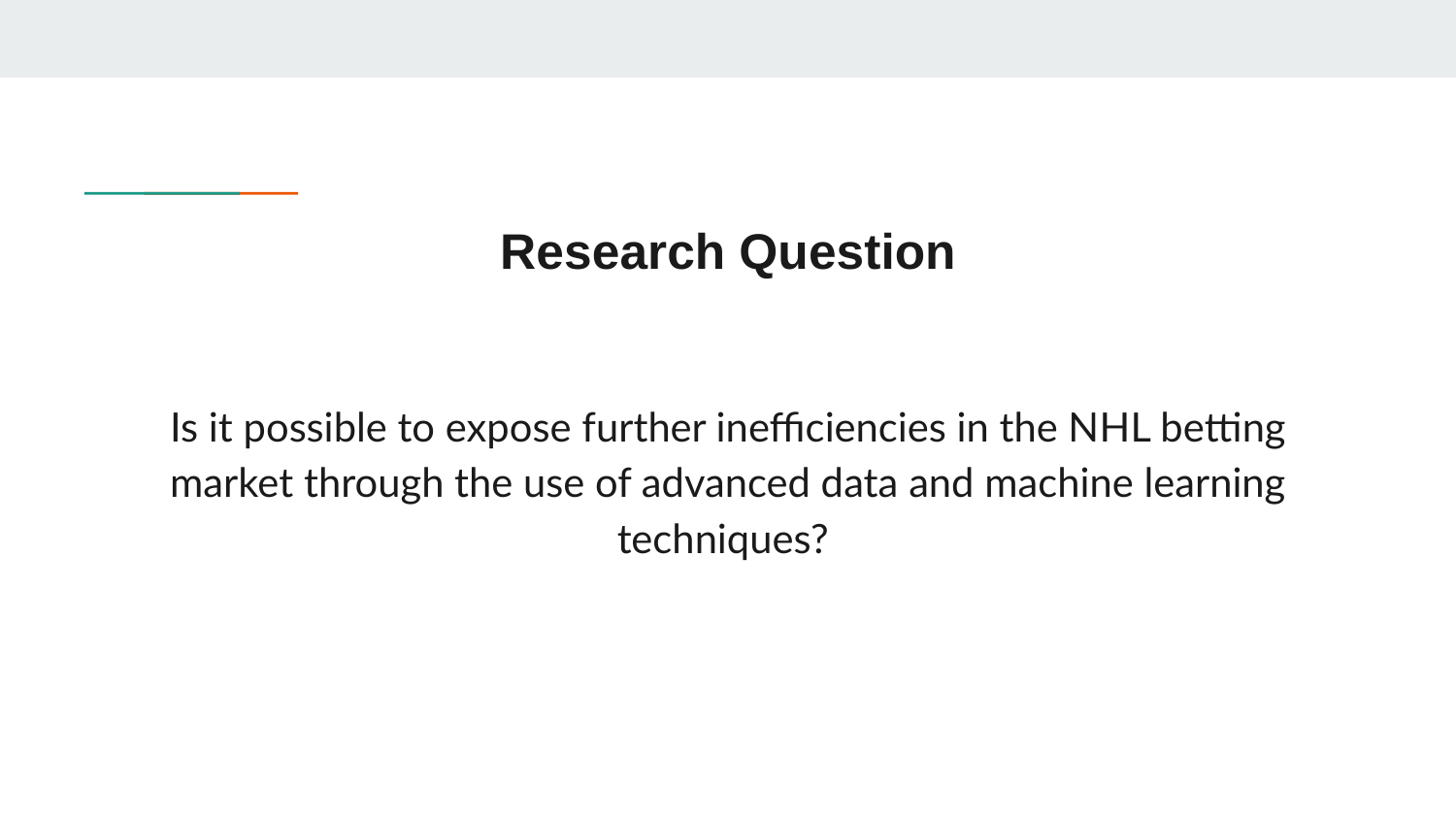

# Research Question

Is it possible to expose further inefficiencies in the NHL betting market through the use of advanced data and machine learning techniques?